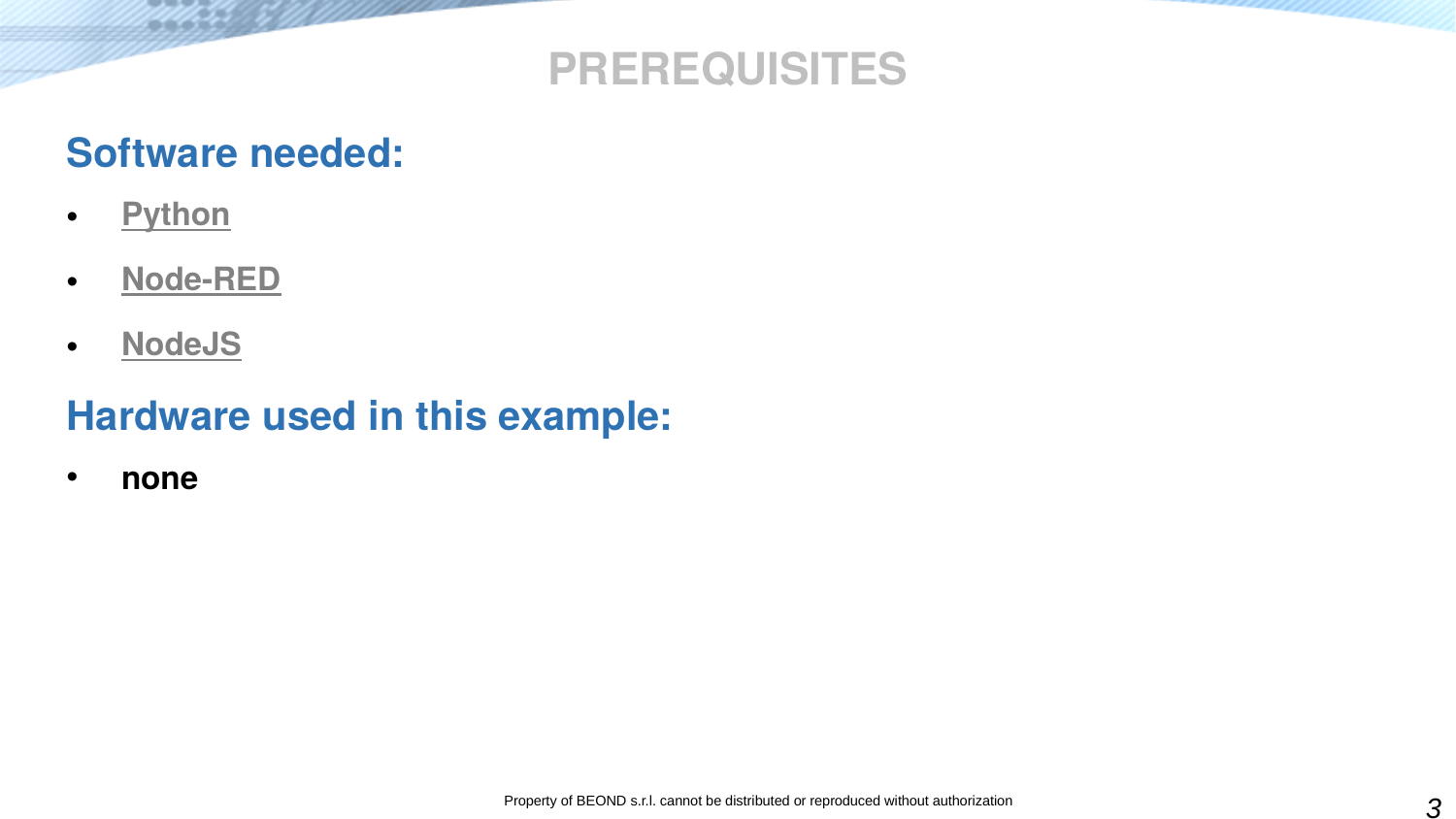

# PREREQUISITES
Software needed:
Python
Node-RED
NodeJS
Hardware used in this example:
none
3
Property of BEOND s.r.l. cannot be distributed or reproduced without authorization